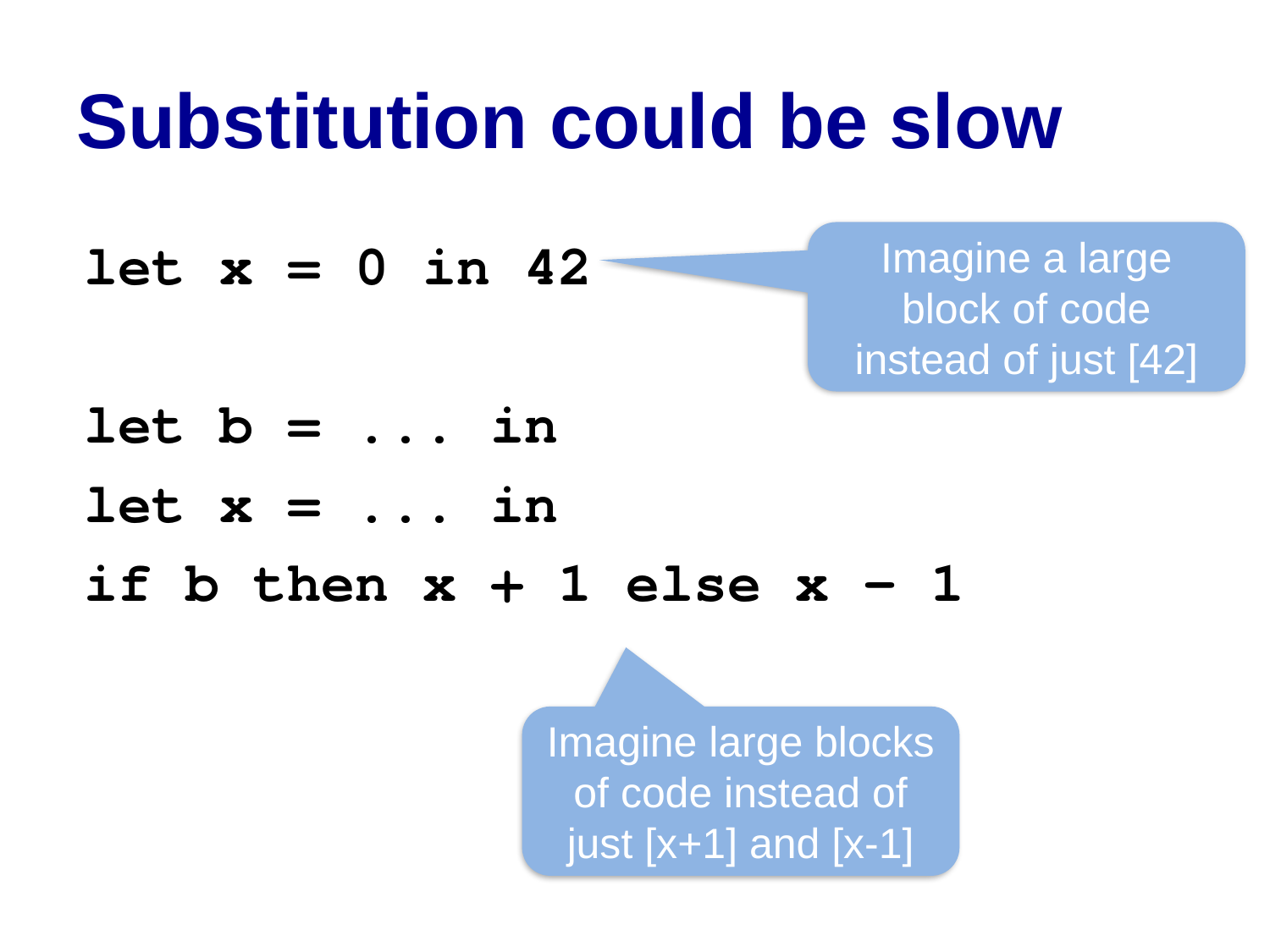

# Substitution could be slow
let x = 0 in 42

let b = ... in
let x = ... in
if b then x + 1 else x - 1

Imagine a large block of code instead of just [42]
Imagine large blocks of code instead of just [x+1] and [x-1]